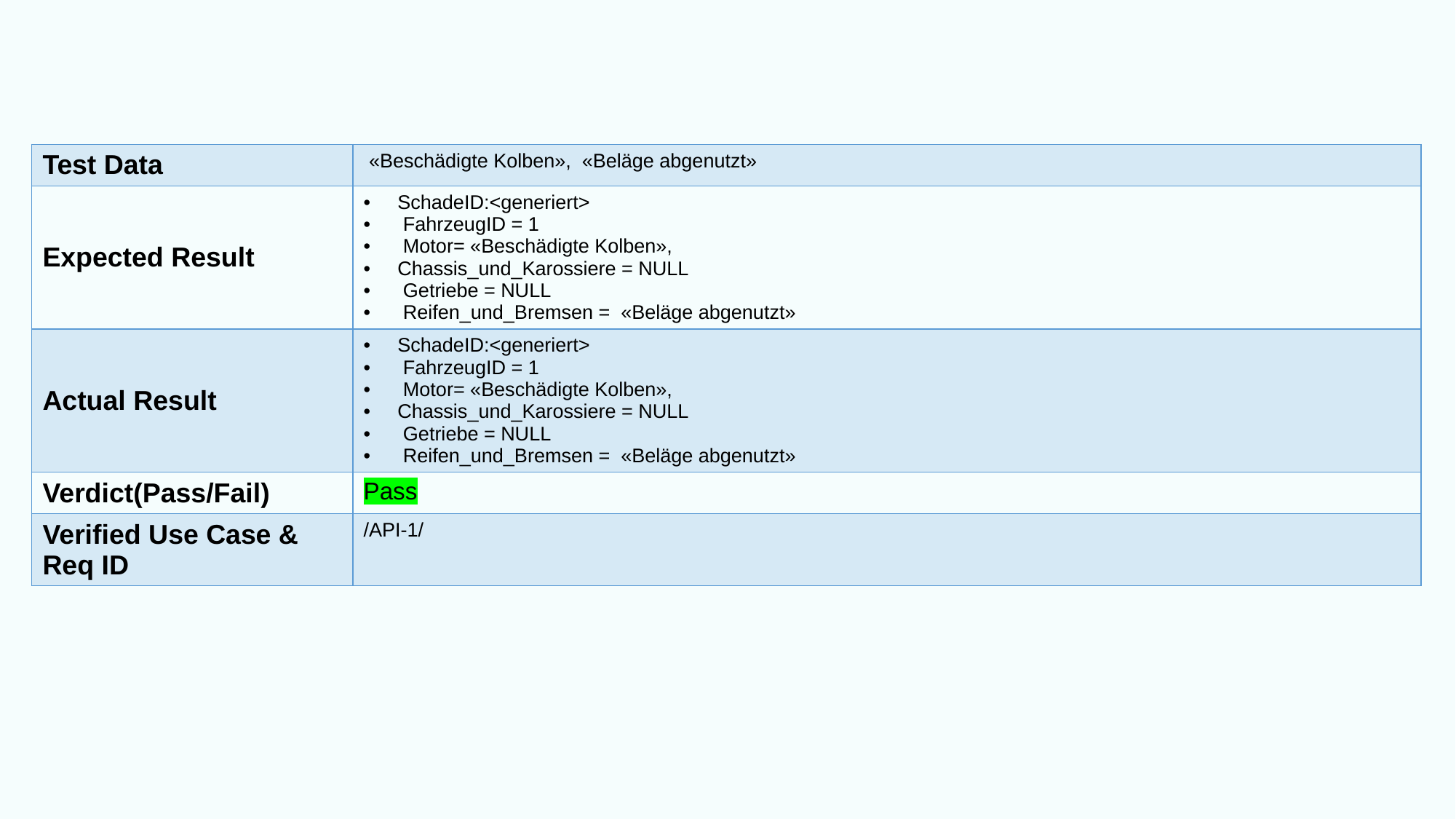

#
| Test Data | «Beschädigte Kolben», «Beläge abgenutzt» |
| --- | --- |
| Expected Result | SchadeID:<generiert> FahrzeugID = 1 Motor= «Beschädigte Kolben», Chassis\_und\_Karossiere = NULL Getriebe = NULL Reifen\_und\_Bremsen = «Beläge abgenutzt» |
| Actual Result | SchadeID:<generiert> FahrzeugID = 1 Motor= «Beschädigte Kolben», Chassis\_und\_Karossiere = NULL Getriebe = NULL Reifen\_und\_Bremsen = «Beläge abgenutzt» |
| Verdict(Pass/Fail) | Pass |
| Verified Use Case & Req ID | /API-1/ |